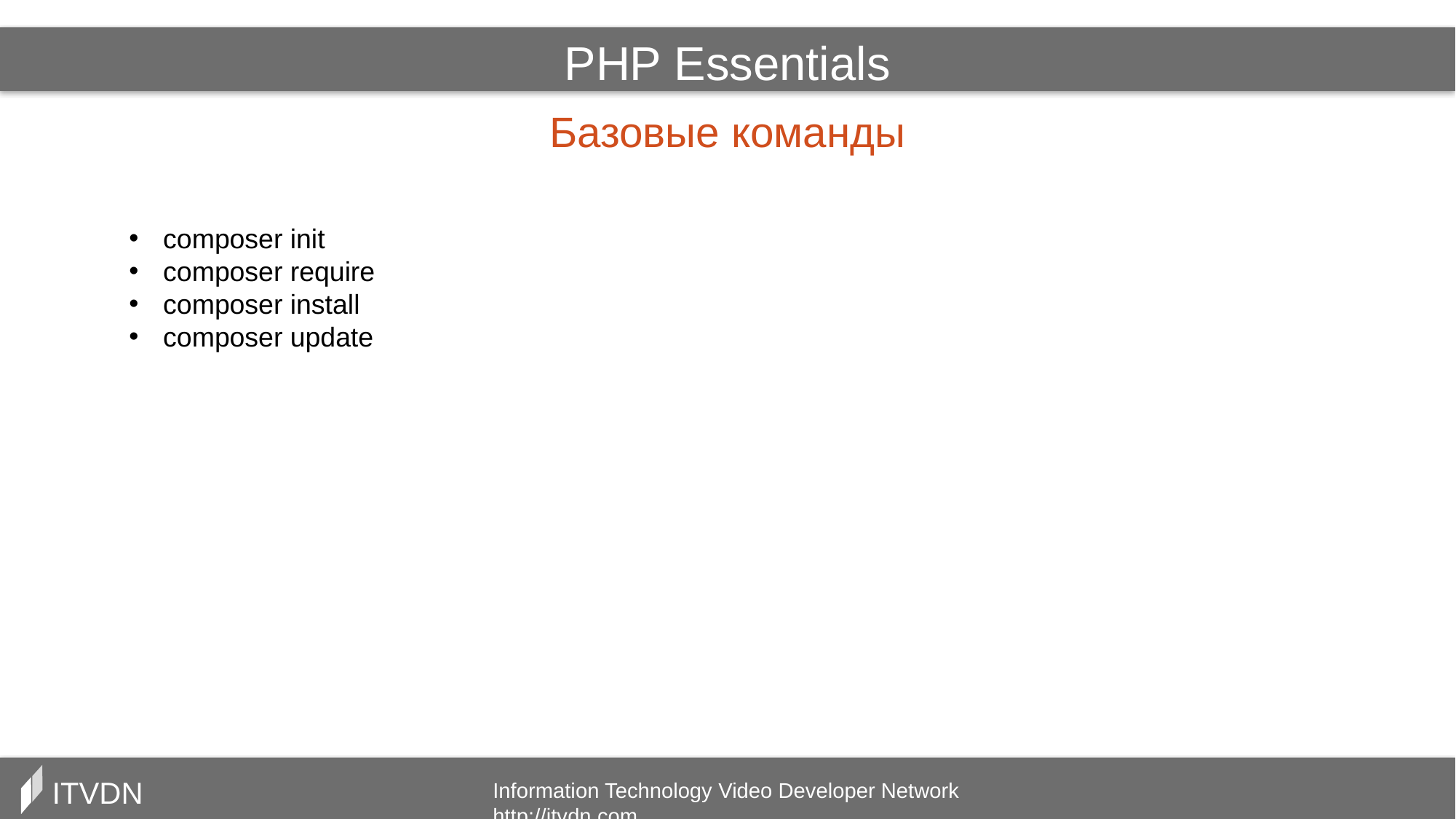

PHP Essentials
Базовые команды
composer init
composer require
composer install
composer update

ITVDN
Information Technology Video Developer Network                                                       http://itvdn.com